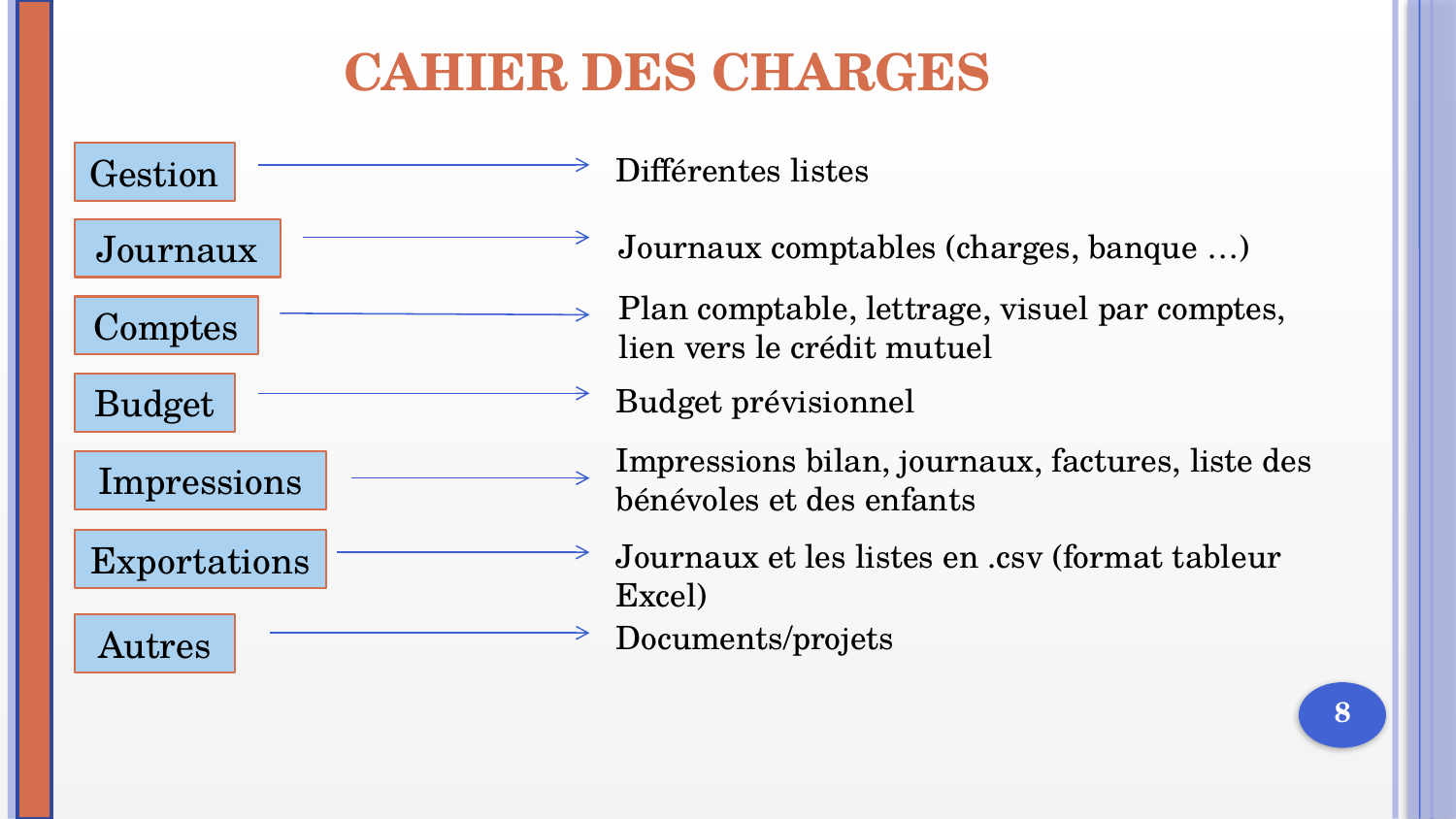

# Cahier des charges
Gestion
Différentes listes
Journaux
Journaux comptables (charges, banque …)
Plan comptable, lettrage, visuel par comptes, lien vers le crédit mutuel
Comptes
Budget
Budget prévisionnel
Impressions bilan, journaux, factures, liste des bénévoles et des enfants
Impressions
Journaux et les listes en .csv (format tableur Excel)
Exportations
Documents/projets
Autres
8